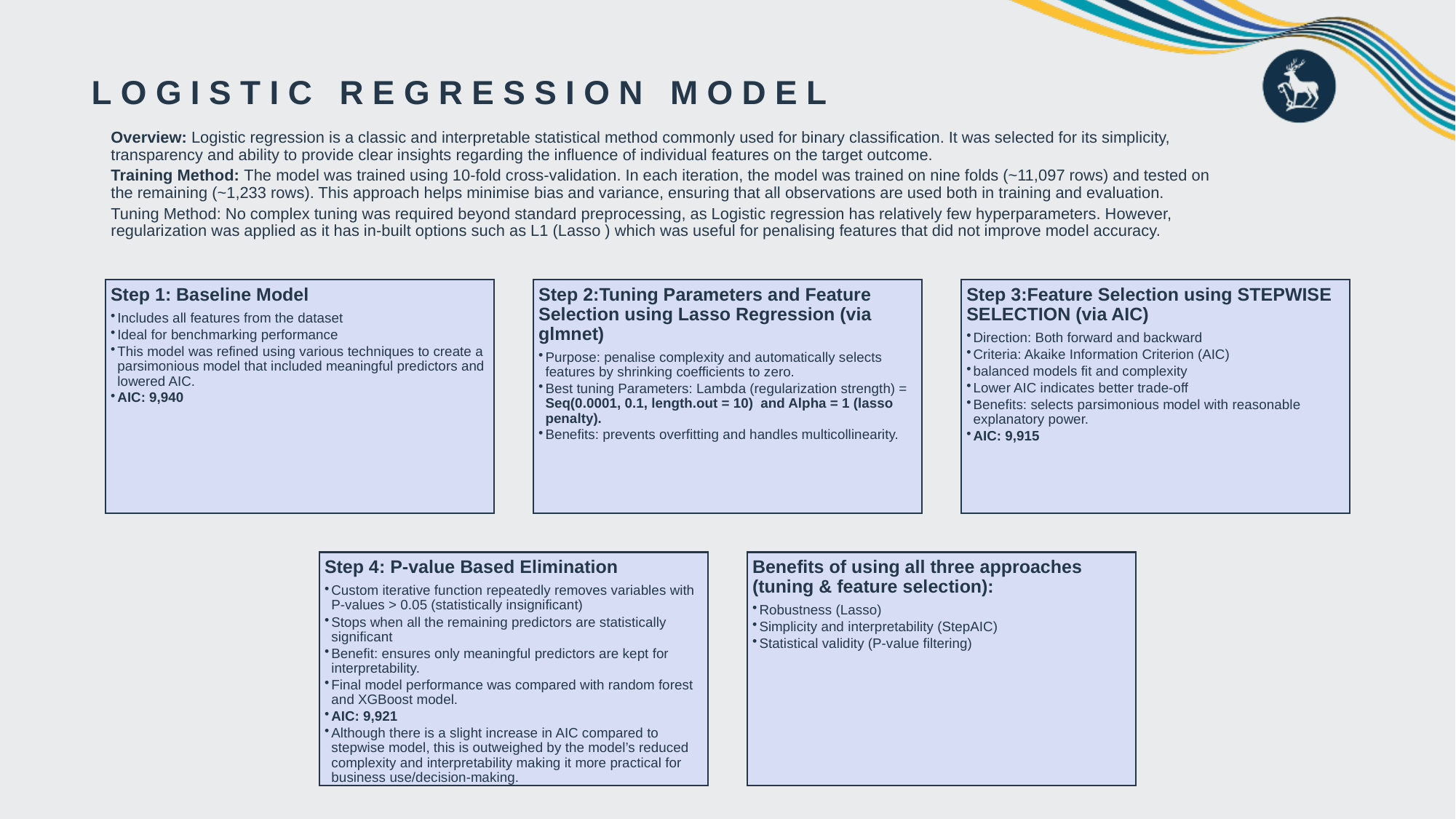

Logistic Regression Model
Overview: Logistic regression is a classic and interpretable statistical method commonly used for binary classification. It was selected for its simplicity, transparency and ability to provide clear insights regarding the influence of individual features on the target outcome.
Training Method: The model was trained using 10-fold cross-validation. In each iteration, the model was trained on nine folds (~11,097 rows) and tested on the remaining (~1,233 rows). This approach helps minimise bias and variance, ensuring that all observations are used both in training and evaluation.
Tuning Method: No complex tuning was required beyond standard preprocessing, as Logistic regression has relatively few hyperparameters. However, regularization was applied as it has in-built options such as L1 (Lasso ) which was useful for penalising features that did not improve model accuracy.

Step 1: Baseline Model
Includes all features from the dataset
Ideal for benchmarking performance
This model was refined using various techniques to create a parsimonious model that included meaningful predictors and lowered AIC.
AIC: 9,940
Step 2:Tuning Parameters and Feature Selection using Lasso Regression (via glmnet)
Purpose: penalise complexity and automatically selects features by shrinking coefficients to zero.
Best tuning Parameters: Lambda (regularization strength) = Seq(0.0001, 0.1, length.out = 10)  and Alpha = 1 (lasso penalty).
Benefits: prevents overfitting and handles multicollinearity.
Step 3:Feature Selection using STEPWISE SELECTION (via AIC)
Direction: Both forward and backward
Criteria: Akaike Information Criterion (AIC)
balanced models fit and complexity
Lower AIC indicates better trade-off
Benefits: selects parsimonious model with reasonable explanatory power.
AIC: 9,915
Step 4: P-value Based Elimination
Custom iterative function repeatedly removes variables with P-values > 0.05 (statistically insignificant)
Stops when all the remaining predictors are statistically significant
Benefit: ensures only meaningful predictors are kept for interpretability.
Final model performance was compared with random forest and XGBoost model.
AIC: 9,921
Although there is a slight increase in AIC compared to stepwise model, this is outweighed by the model’s reduced complexity and interpretability making it more practical for business use/decision-making.
Benefits of using all three approaches (tuning & feature selection):
Robustness (Lasso)
Simplicity and interpretability (StepAIC)
Statistical validity (P-value filtering)